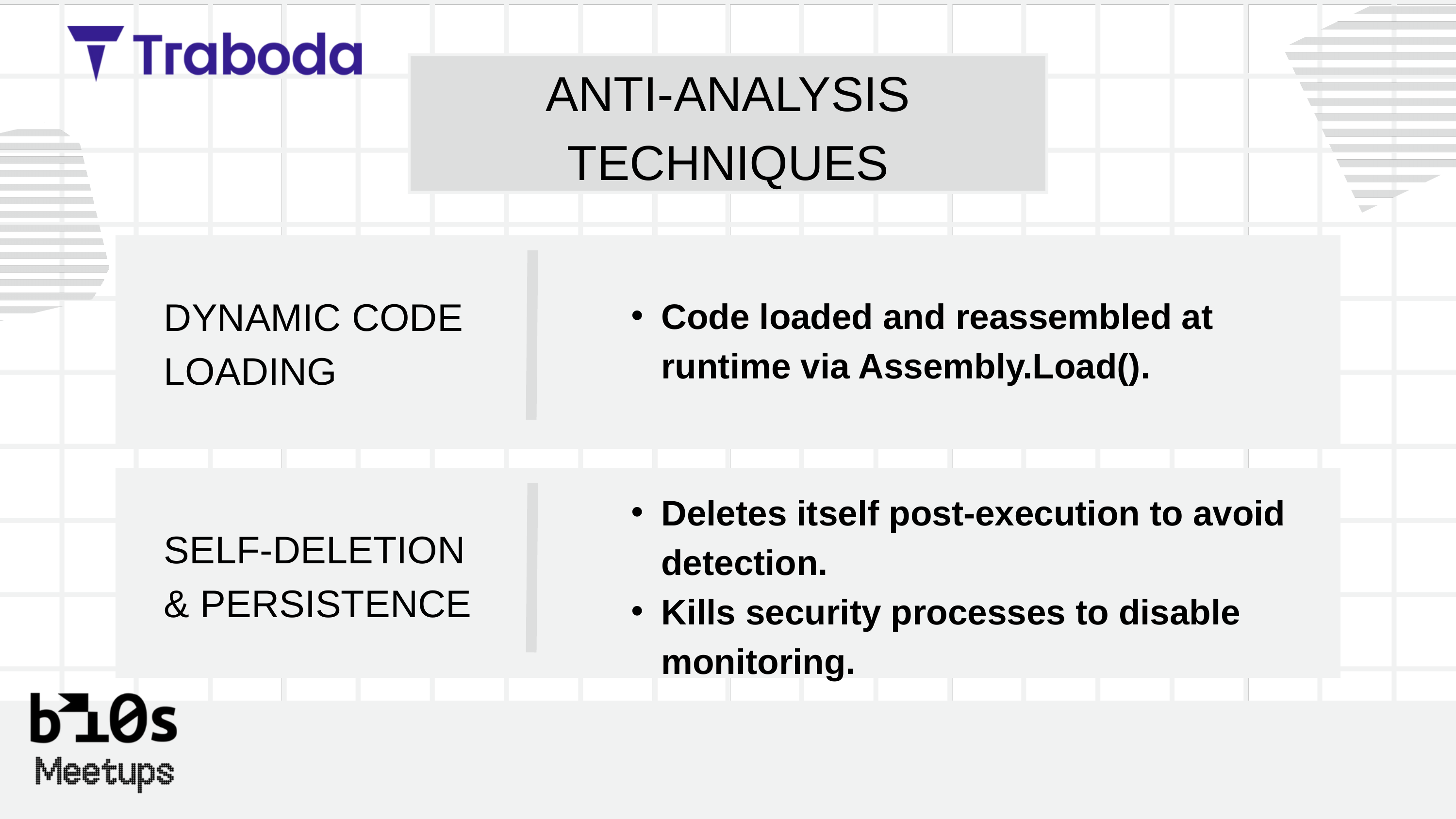

ANTI-ANALYSIS TECHNIQUES

DYNAMIC CODE LOADING
Code loaded and reassembled at runtime via Assembly.Load().

Deletes itself post-execution to avoid detection.
Kills security processes to disable monitoring.
SELF-DELETION & PERSISTENCE